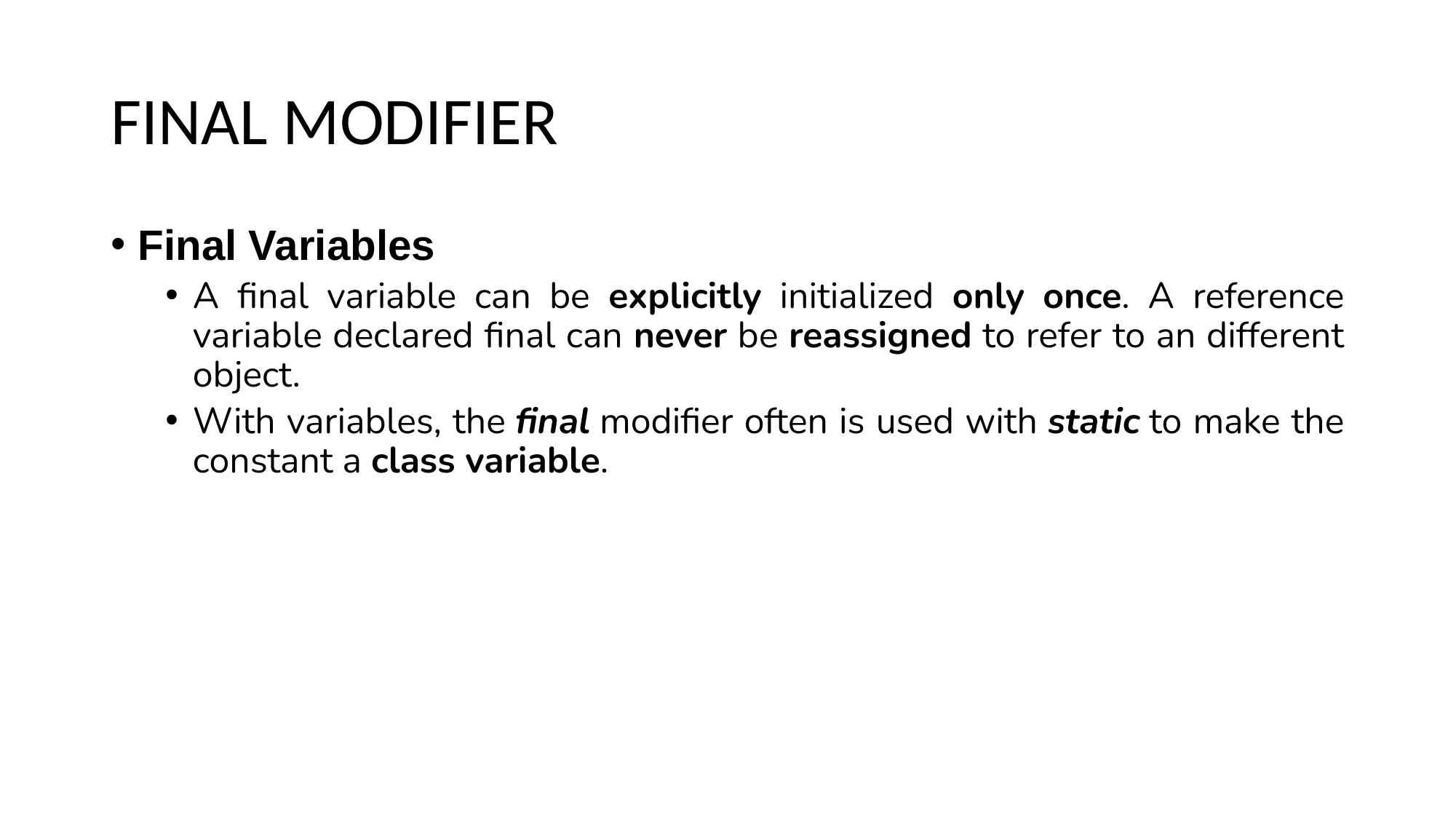

# FINAL MODIFIER
Final Variables
A final variable can be explicitly initialized only once. A reference variable declared final can never be reassigned to refer to an different object.
With variables, the final modifier often is used with static to make the constant a class variable.